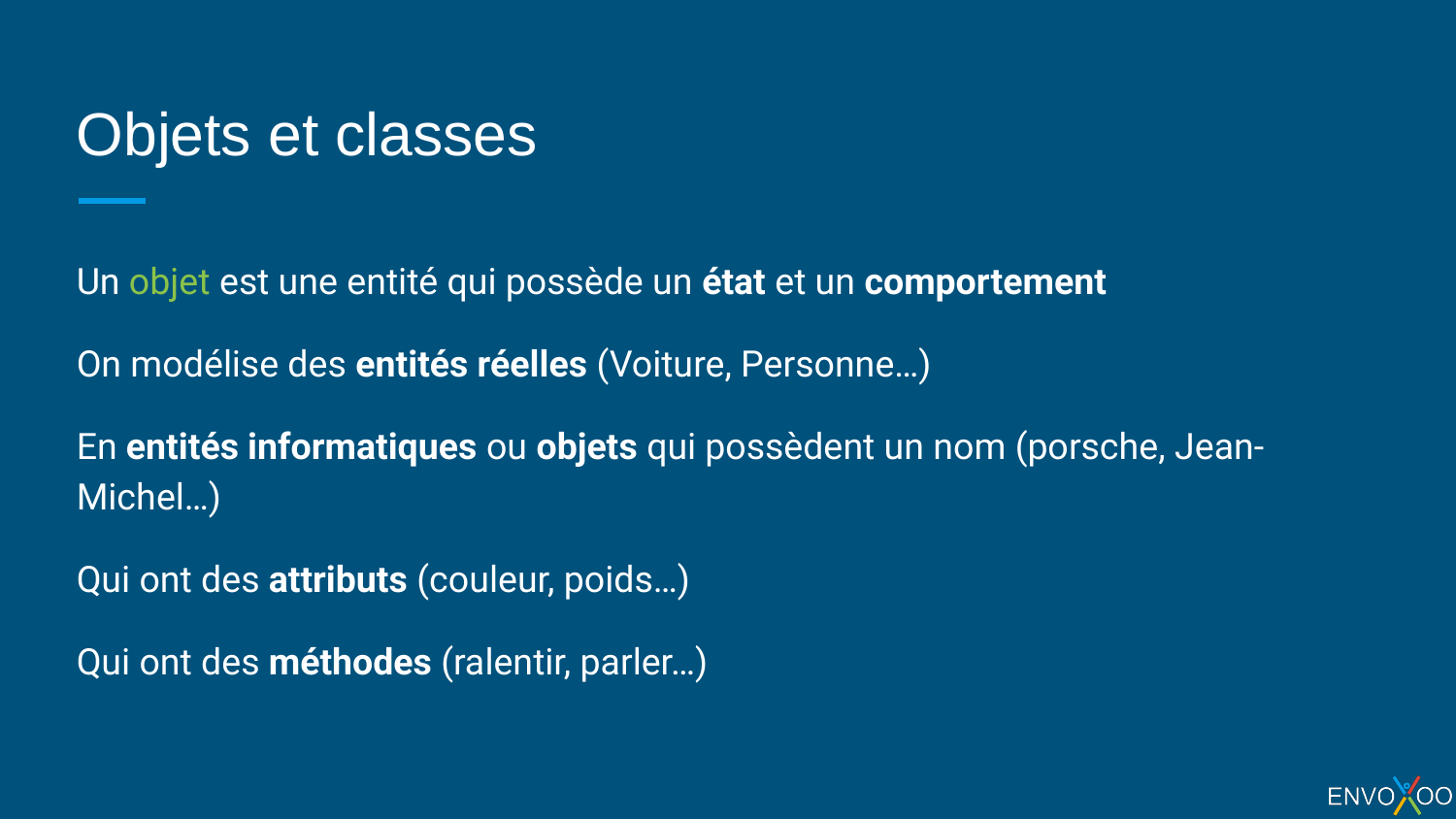

# Objets et classes
Un objet est une entité qui possède un état et un comportement
On modélise des entités réelles (Voiture, Personne…)
En entités informatiques ou objets qui possèdent un nom (porsche, Jean-Michel…)
Qui ont des attributs (couleur, poids…)
Qui ont des méthodes (ralentir, parler…)